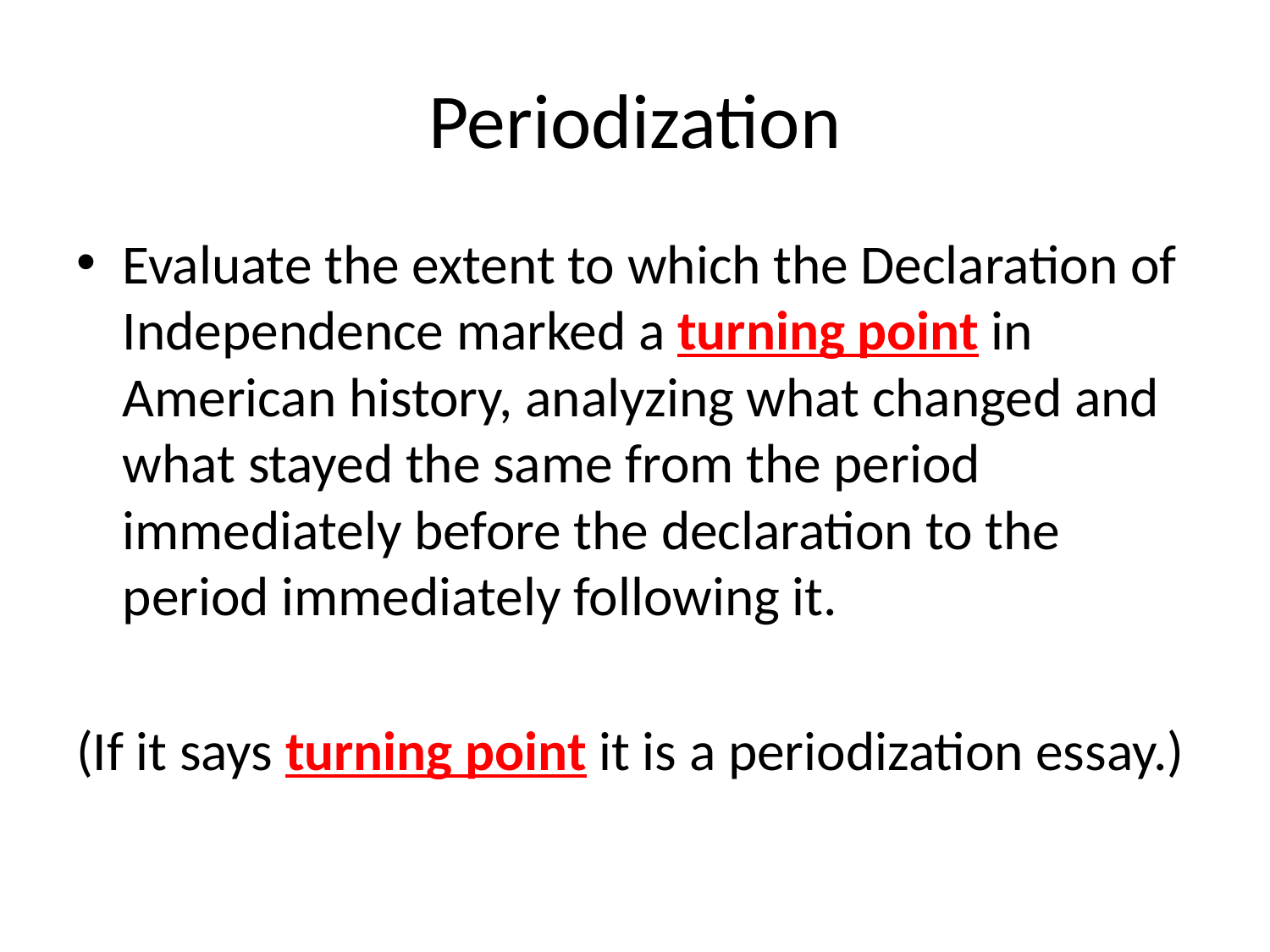

# Periodization
Evaluate the extent to which the Declaration of Independence marked a turning point in American history, analyzing what changed and what stayed the same from the period immediately before the declaration to the period immediately following it.

(If it says turning point it is a periodization essay.)